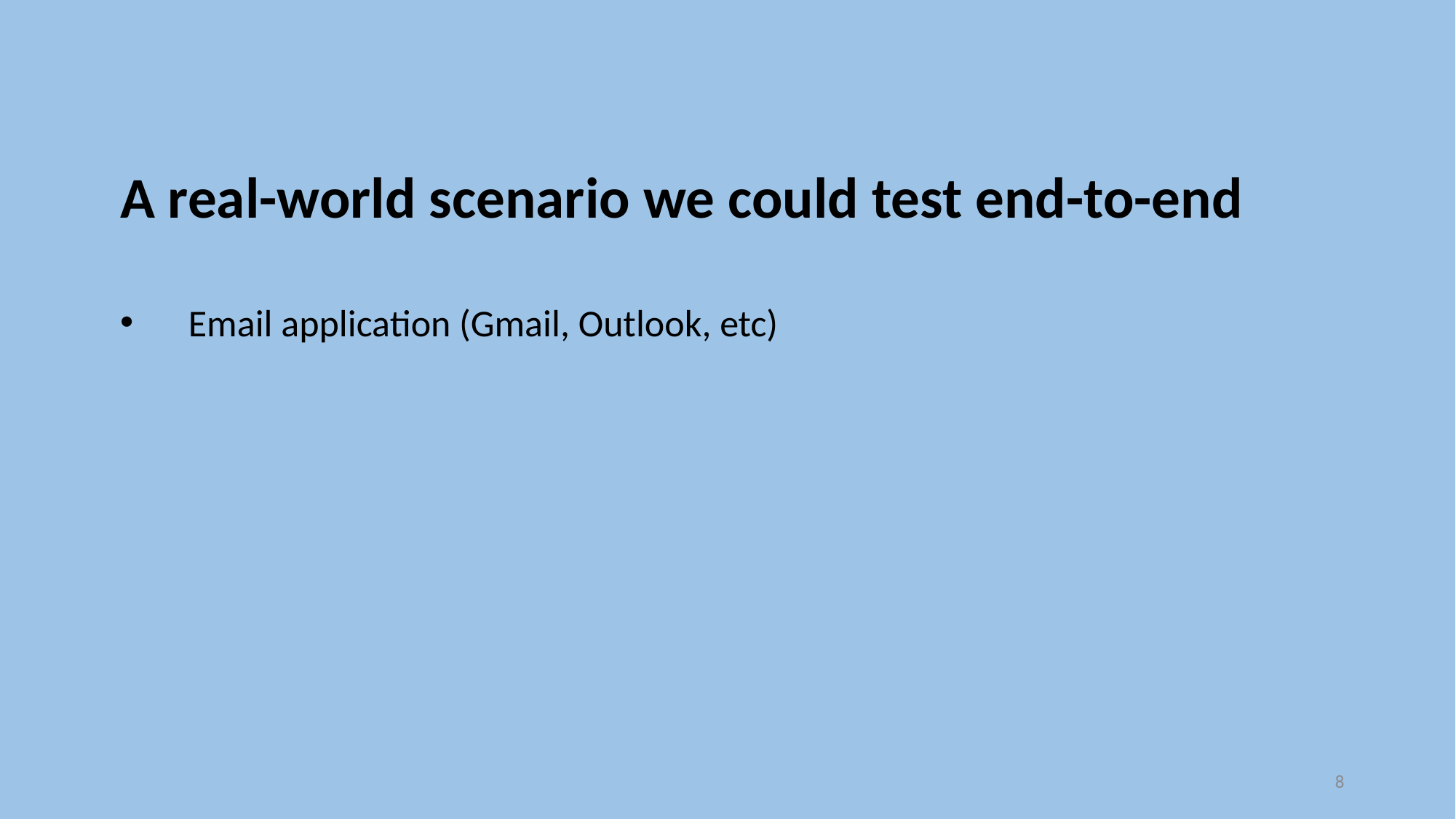

A real-world scenario we could test end-to-end

Email application (Gmail, Outlook, etc)
8